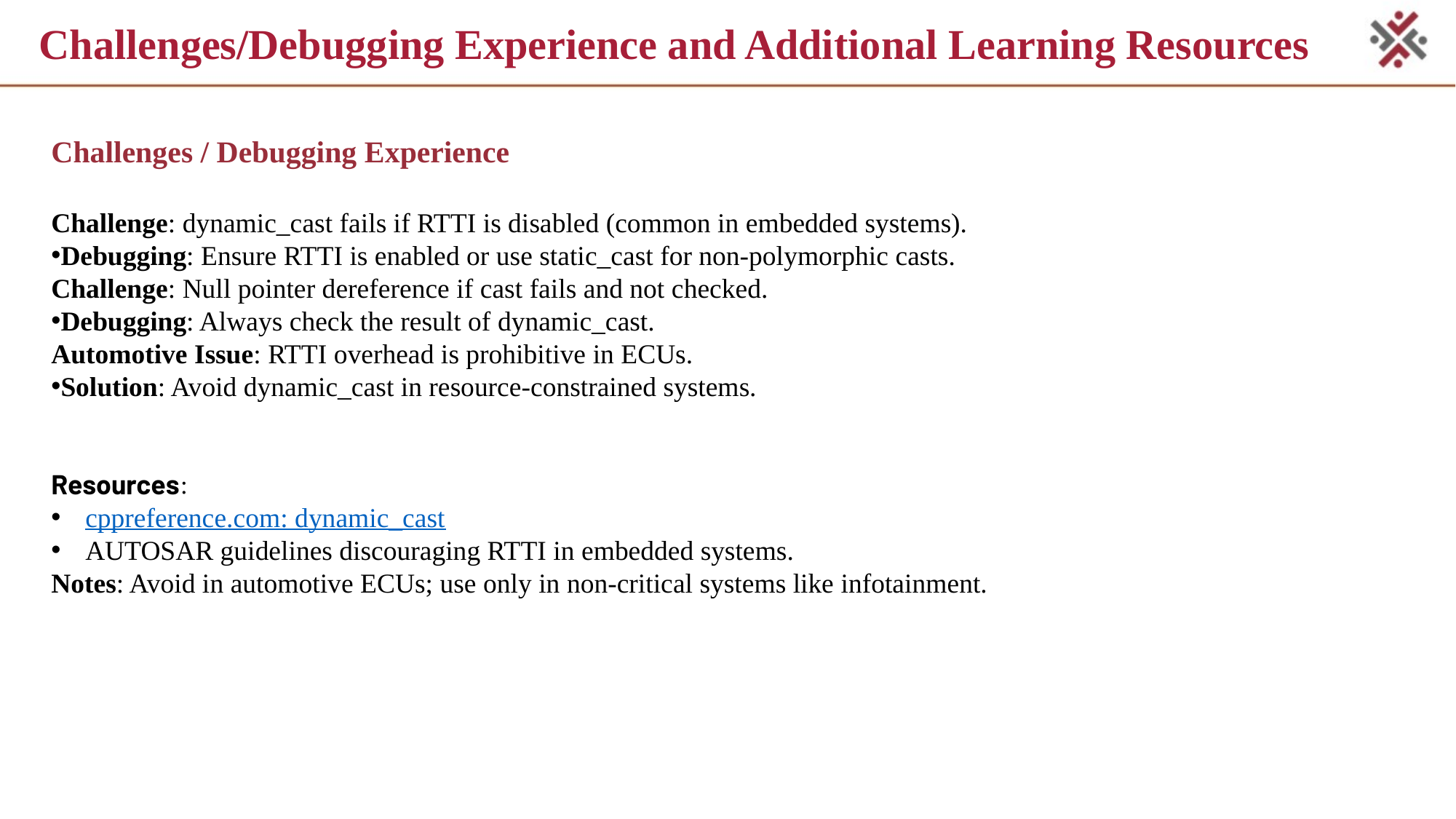

# Challenges/Debugging Experience and Additional Learning Resources
Challenges / Debugging Experience

Challenge: dynamic_cast fails if RTTI is disabled (common in embedded systems).
Debugging: Ensure RTTI is enabled or use static_cast for non-polymorphic casts.
Challenge: Null pointer dereference if cast fails and not checked.
Debugging: Always check the result of dynamic_cast.
Automotive Issue: RTTI overhead is prohibitive in ECUs.
Solution: Avoid dynamic_cast in resource-constrained systems.

Resources:
cppreference.com: dynamic_cast
AUTOSAR guidelines discouraging RTTI in embedded systems.
Notes: Avoid in automotive ECUs; use only in non-critical systems like infotainment.